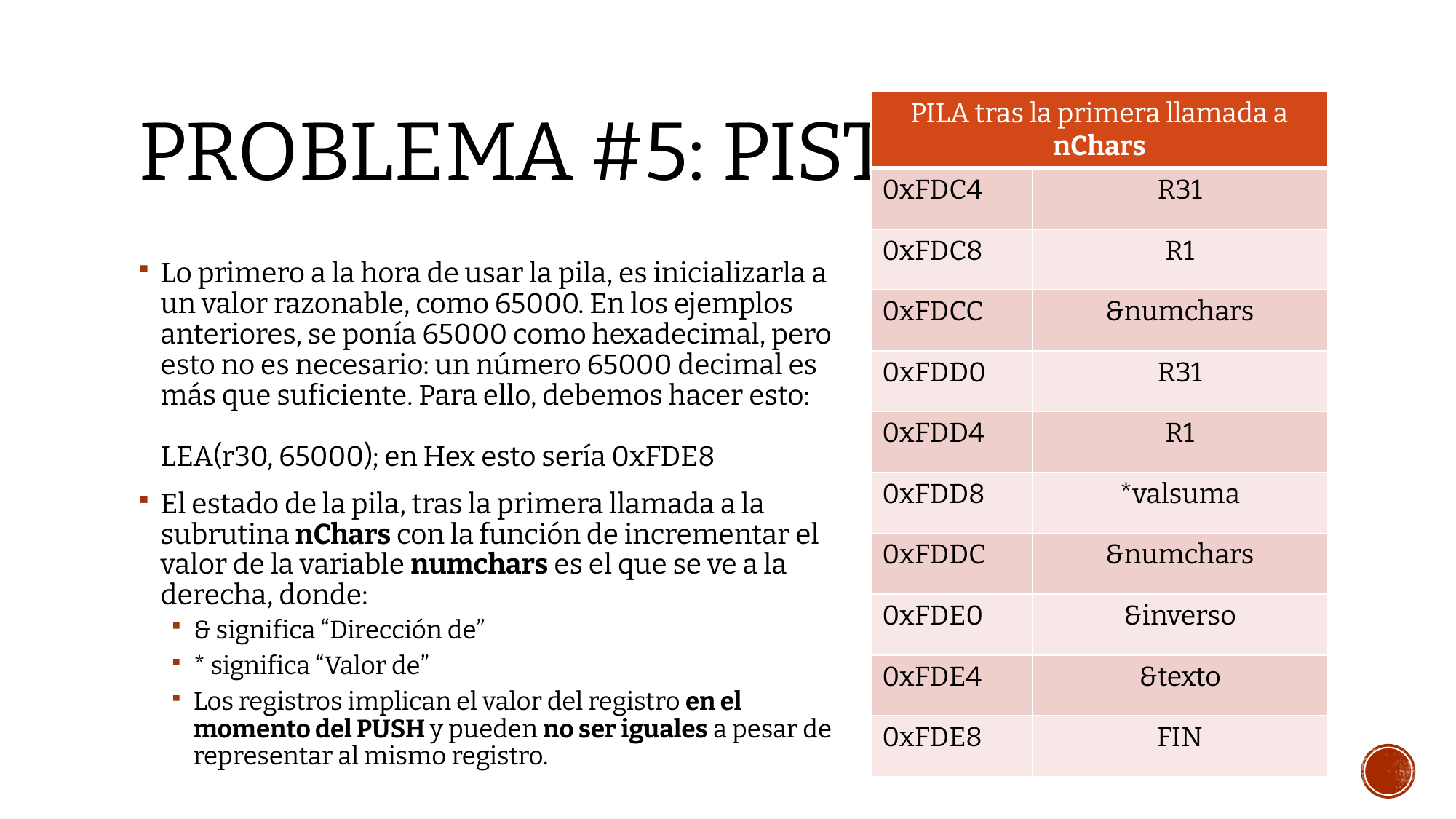

# Problema #5: pistas
| PILA tras la primera llamada a nChars |  |
| --- | --- |
| 0xFDC4 | R31 |
| 0xFDC8 | R1 |
| 0xFDCC | &numchars |
| 0xFDD0 | R31 |
| 0xFDD4 | R1 |
| 0xFDD8 | \*valsuma |
| 0xFDDC | &numchars |
| 0xFDE0 | &inverso |
| 0xFDE4 | &texto |
| 0xFDE8 | FIN |
Lo primero a la hora de usar la pila, es inicializarla a un valor razonable, como 65000. En los ejemplos anteriores, se ponía 65000 como hexadecimal, pero esto no es necesario: un número 65000 decimal es más que suficiente. Para ello, debemos hacer esto:
LEA(r30, 65000); en Hex esto sería 0xFDE8
El estado de la pila, tras la primera llamada a la subrutina nChars con la función de incrementar el valor de la variable numchars es el que se ve a la derecha, donde:
& significa “Dirección de”
* significa “Valor de”
Los registros implican el valor del registro en el momento del PUSH y pueden no ser iguales a pesar de representar al mismo registro.